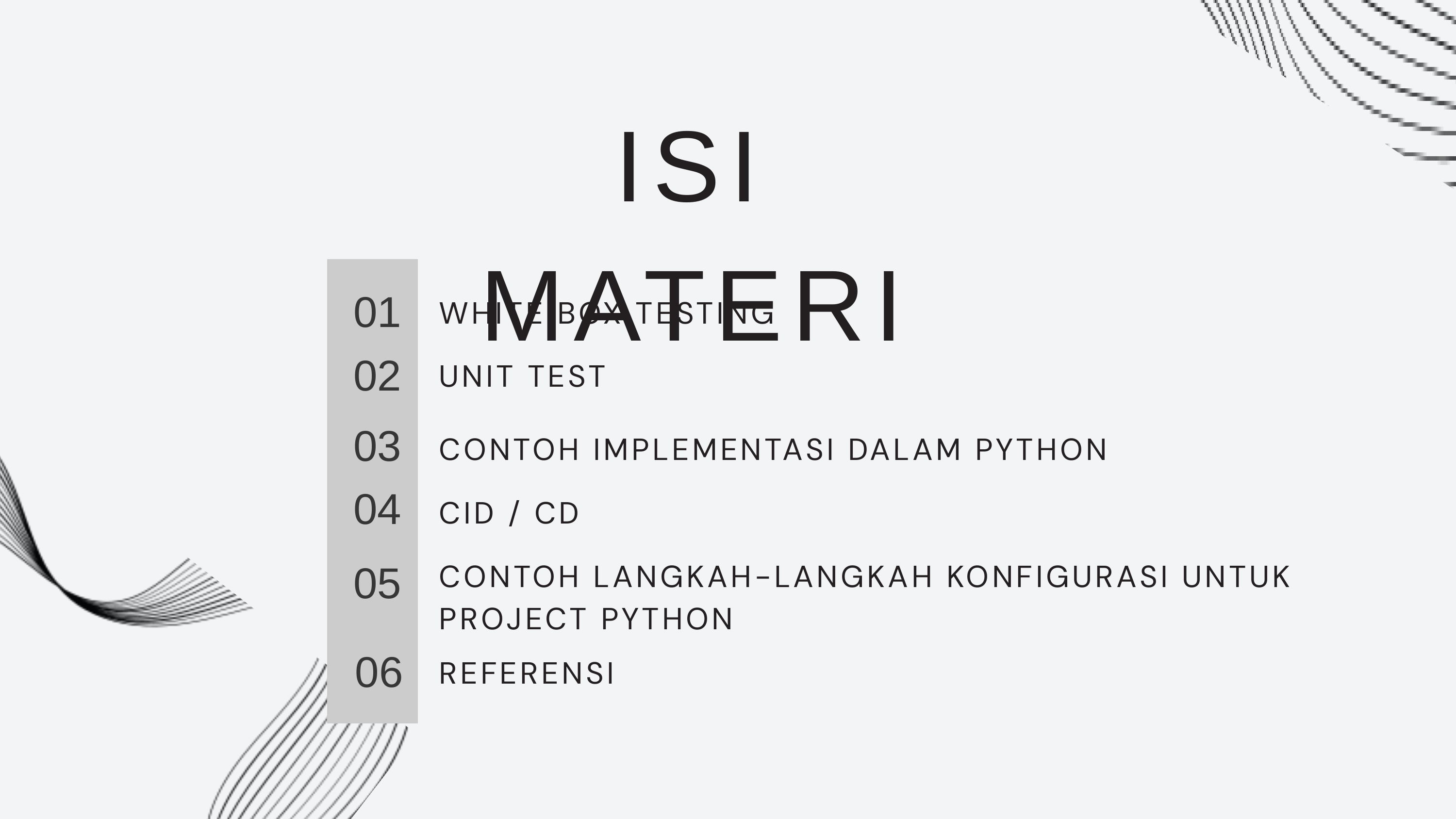

ISI MATERI

01
WHITE BOX TESTING
02
UNIT TEST
03
CONTOH IMPLEMENTASI DALAM PYTHON

04
CID / CD
CONTOH LANGKAH-LANGKAH KONFIGURASI UNTUK PROJECT PYTHON
05
06
REFERENSI